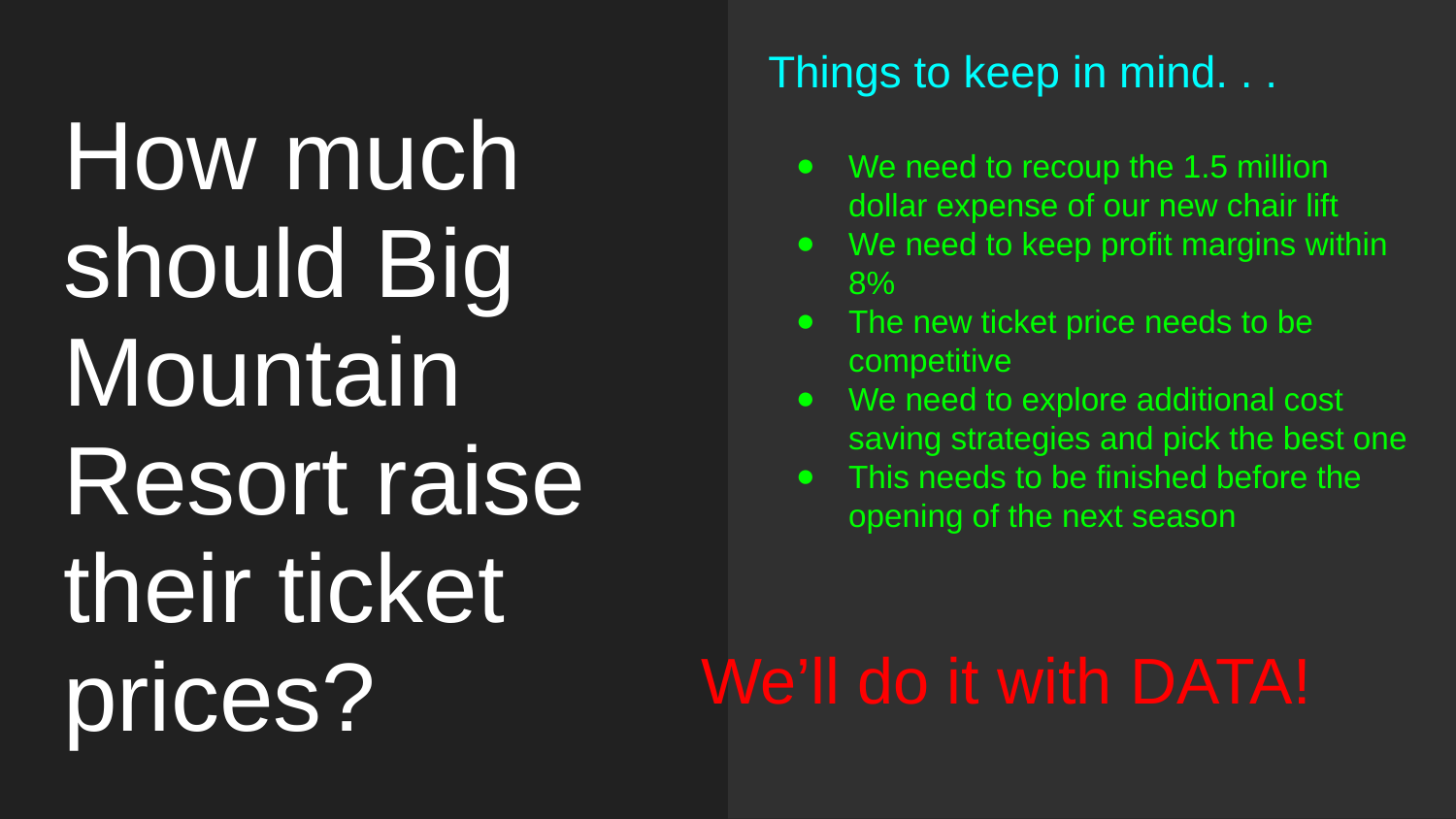

Things to keep in mind. . .
# How much should Big Mountain Resort raise their ticket prices?
We need to recoup the 1.5 million  dollar expense of our new chair lift
We need to keep profit margins within 8%
The new ticket price needs to be competitive
We need to explore additional cost saving strategies and pick the best one
This needs to be finished before the opening of the next season
We’ll do it with DATA!